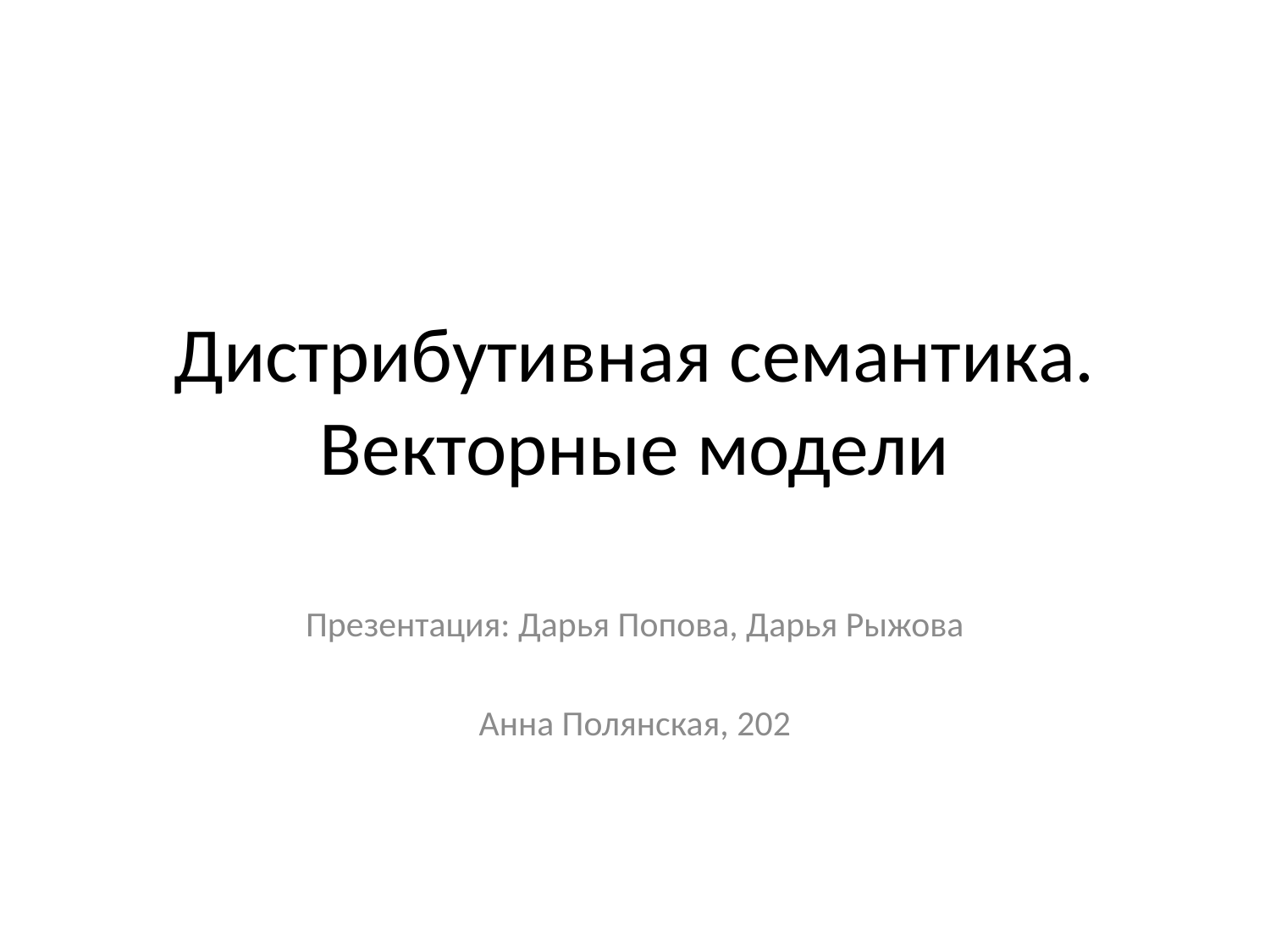

# Дистрибутивная семантика. Векторные модели
Презентация: Дарья Попова, Дарья Рыжова

Анна Полянская, 202